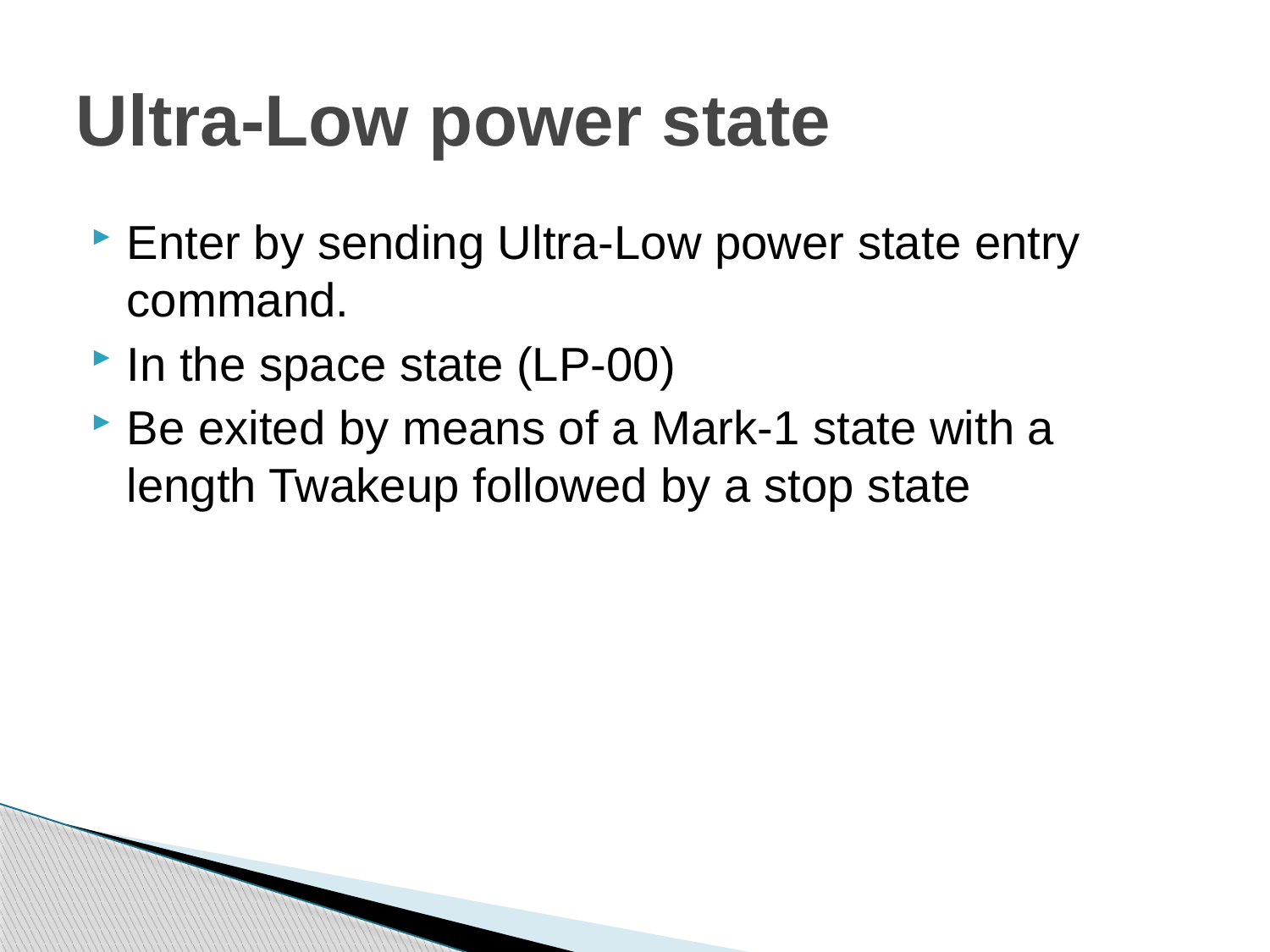

# Ultra-Low power state
Enter by sending Ultra-Low power state entry command.
In the space state (LP-00)
Be exited by means of a Mark-1 state with a length Twakeup followed by a stop state